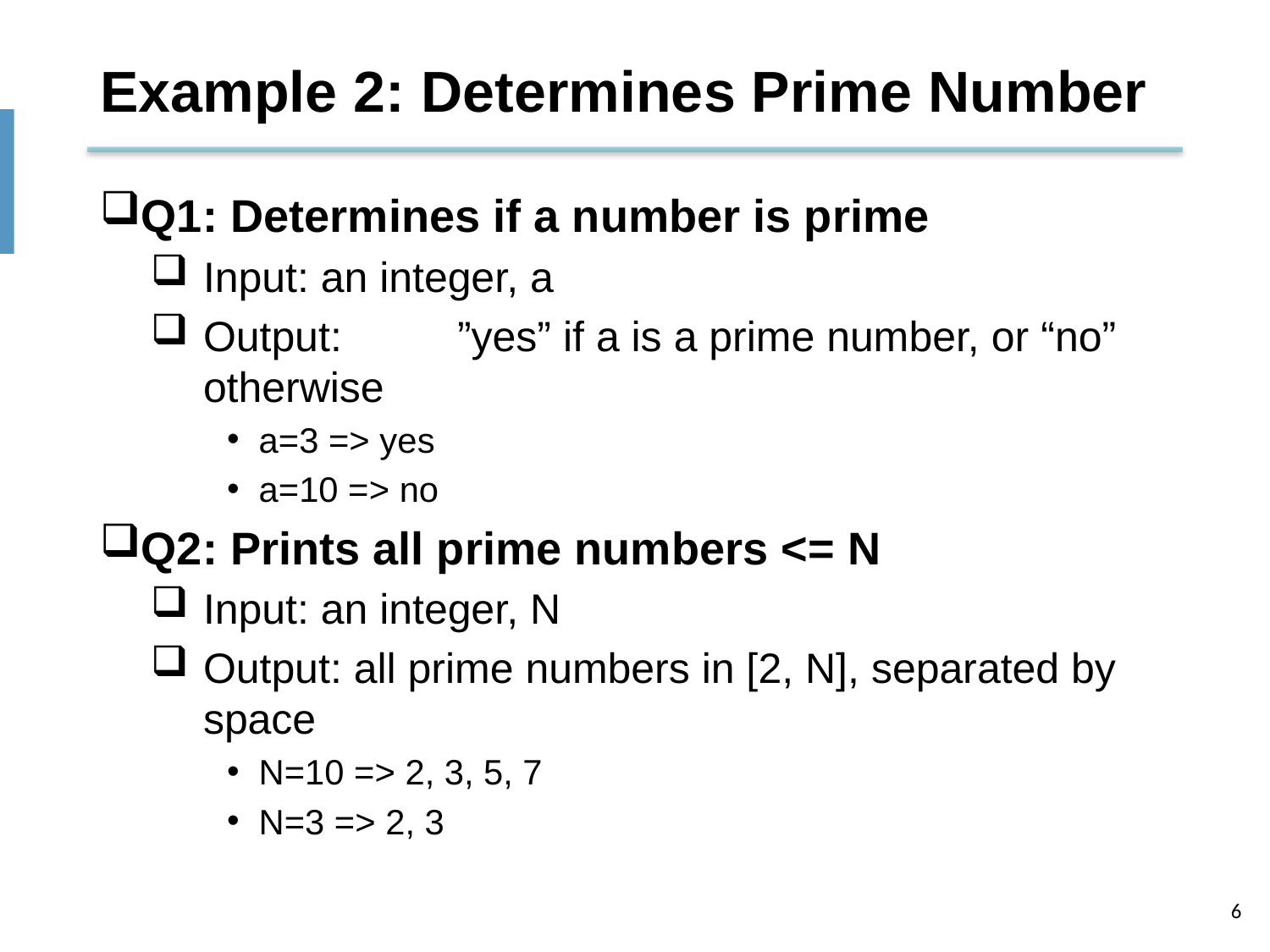

# Example 2: Determines Prime Number
Q1: Determines if a number is prime
Input: an integer, a
Output:	”yes” if a is a prime number, or “no” otherwise
a=3 => yes
a=10 => no
Q2: Prints all prime numbers <= N
Input: an integer, N
Output: all prime numbers in [2, N], separated by space
N=10 => 2, 3, 5, 7
N=3 => 2, 3
6